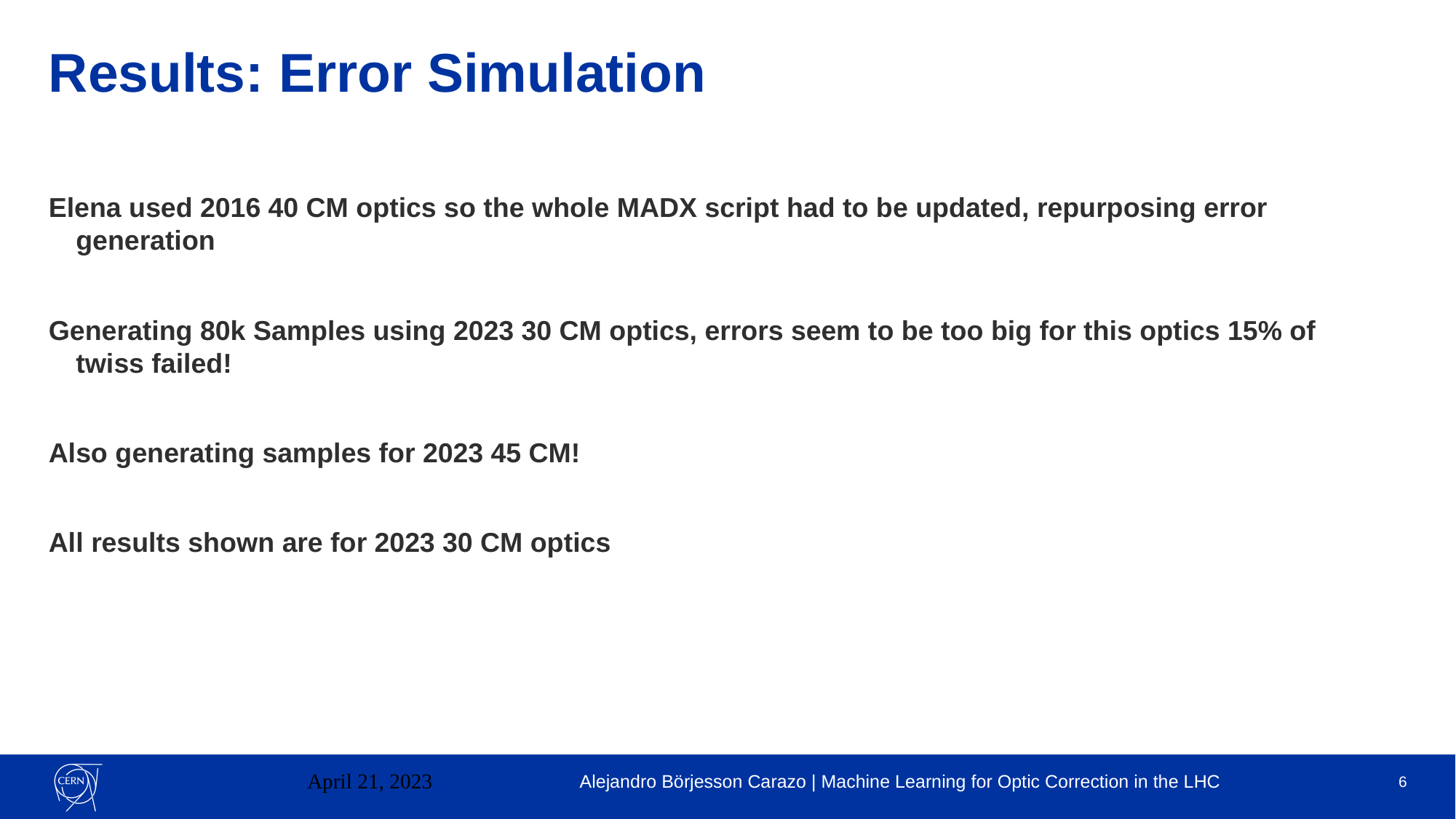

# Results: Error Simulation
Elena used 2016 40 CM optics so the whole MADX script had to be updated, repurposing error generation

Generating 80k Samples using 2023 30 CM optics, errors seem to be too big for this optics 15% of twiss failed!

Also generating samples for 2023 45 CM!

All results shown are for 2023 30 CM optics
April 21, 2023
Alejandro Börjesson Carazo | Machine Learning for Optic Correction in the LHC
6